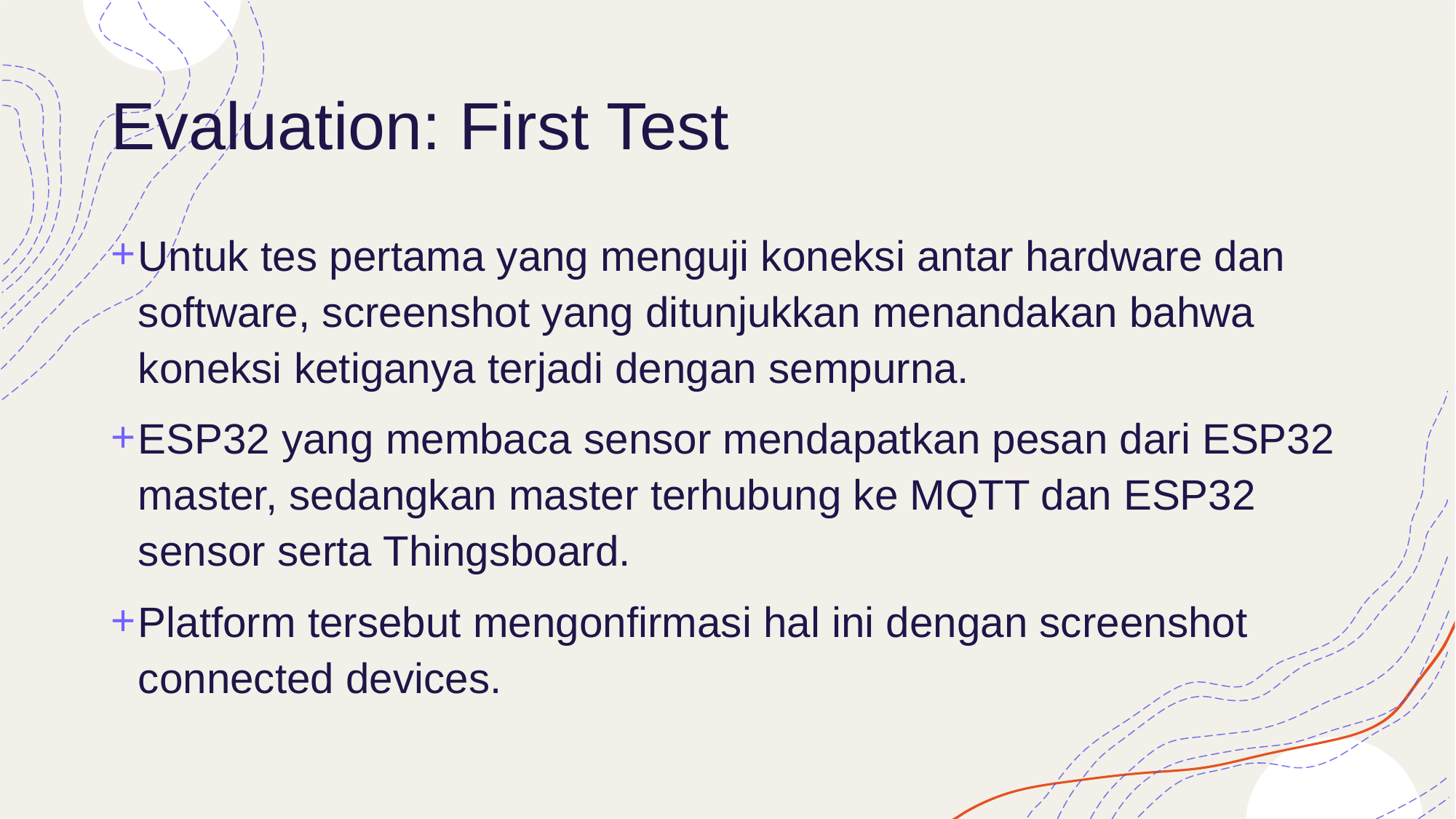

# Evaluation: First Test
Untuk tes pertama yang menguji koneksi antar hardware dan software, screenshot yang ditunjukkan menandakan bahwa koneksi ketiganya terjadi dengan sempurna.
ESP32 yang membaca sensor mendapatkan pesan dari ESP32 master, sedangkan master terhubung ke MQTT dan ESP32 sensor serta Thingsboard.
Platform tersebut mengonfirmasi hal ini dengan screenshot connected devices.